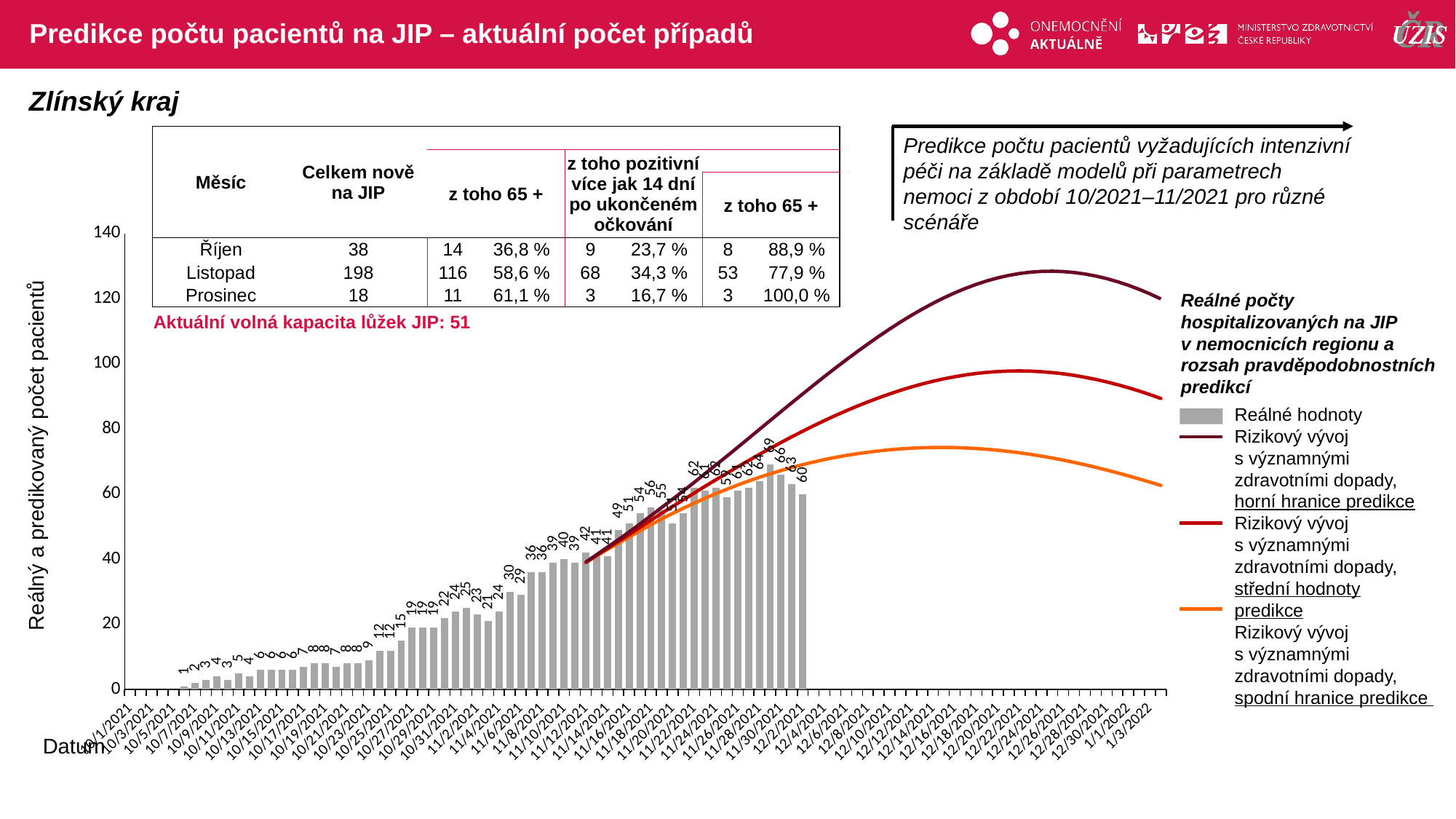

# Predikce počtu pacientů na JIP – aktuální počet případů
Zlínský kraj
| Měsíc | Celkem nově na JIP |  |  |  |  |  |  |
| --- | --- | --- | --- | --- | --- | --- | --- |
|  |  | z toho 65 + |  | z toho pozitivní více jak 14 dní po ukončeném očkování |  |  |  |
|  |  |  |  |  |  | z toho 65 + |  |
| Říjen | 38 | 14 | 36,8 % | 9 | 23,7 % | 8 | 88,9 % |
| Listopad | 198 | 116 | 58,6 % | 68 | 34,3 % | 53 | 77,9 % |
| Prosinec | 18 | 11 | 61,1 % | 3 | 16,7 % | 3 | 100,0 % |
| Aktuální volná kapacita lůžek JIP: 51 |  |  |  |  |  |  |  |
Predikce počtu pacientů vyžadujících intenzivní péči na základě modelů při parametrech nemoci z období 10/2021–11/2021 pro různé scénáře

### Chart

| Category |  |  |  |  |  |  |
|---|---|---|---|---|---|---|
| 44470 | 0.0 | None | None | None | None | None |
| 44471 | 0.0 | None | None | None | None | None |
| 44472 | 0.0 | None | None | None | None | None |
| 44473 | 0.0 | None | None | None | None | None |
| 44474 | 0.0 | None | None | None | None | None |
| 44475 | 1.0 | None | None | None | None | None |
| 44476 | 2.0 | None | None | None | None | None |
| 44477 | 3.0 | None | None | None | None | None |
| 44478 | 4.0 | None | None | None | None | None |
| 44479 | 3.0 | None | None | None | None | None |
| 44480 | 5.0 | None | None | None | None | None |
| 44481 | 4.0 | None | None | None | None | None |
| 44482 | 6.0 | None | None | None | None | None |
| 44483 | 6.0 | None | None | None | None | None |
| 44484 | 6.0 | None | None | None | None | None |
| 44485 | 6.0 | None | None | None | None | None |
| 44486 | 7.0 | None | None | None | None | None |
| 44487 | 8.0 | None | None | None | None | None |
| 44488 | 8.0 | None | None | None | None | None |
| 44489 | 7.0 | None | None | None | None | None |
| 44490 | 8.0 | None | None | None | None | None |
| 44491 | 8.0 | None | None | None | None | None |
| 44492 | 9.0 | None | None | None | None | None |
| 44493 | 12.0 | None | None | None | None | None |
| 44494 | 12.0 | None | None | None | None | None |
| 44495 | 15.0 | None | None | None | None | None |
| 44496 | 19.0 | None | None | None | None | None |
| 44497 | 19.0 | None | None | None | None | None |
| 44498 | 19.0 | None | None | None | None | None |
| 44499 | 22.0 | None | None | None | None | None |
| 44500 | 24.0 | None | None | None | None | None |
| 44501 | 25.0 | None | None | None | None | None |
| 44502 | 23.0 | None | None | None | None | None |
| 44503 | 21.0 | None | None | None | None | None |
| 44504 | 24.0 | None | None | None | None | None |
| 44505 | 30.0 | None | None | None | None | None |
| 44506 | 29.0 | None | None | None | None | None |
| 44507 | 36.0 | None | None | None | None | None |
| 44508 | 36.0 | None | None | None | None | None |
| 44509 | 39.0 | None | None | None | None | None |
| 44510 | 40.0 | None | None | None | None | None |
| 44511 | 39.0 | None | None | None | None | None |
| 44512 | 42.0 | None | 38.94857608865356 | 39.029867036936515 | 39.11161875316196 | None |
| 44513 | 41.0 | None | 41.0121532365521 | 41.20724737260295 | 41.40401775235922 | None |
| 44514 | 41.0 | None | 43.007754645224765 | 43.35269386145798 | 43.70180761727181 | None |
| 44515 | 49.0 | None | 44.914609807344874 | 45.44873733322328 | 45.99146886101937 | None |
| 44516 | 51.0 | None | 46.80947994305198 | 47.574340057408335 | 48.35491068881595 | None |
| 44517 | 54.0 | None | 48.719629602057836 | 49.760324232235554 | 50.827347663712935 | None |
| 44518 | 56.0 | None | 50.57698810663433 | 51.939025046344454 | 53.34241314916409 | None |
| 44519 | 55.0 | None | 52.3818486005303 | 54.11210726186381 | 55.904088112787825 | None |
| 44520 | 51.0 | None | 54.04516379246018 | 56.19031355123912 | 58.42387096362138 | None |
| 44521 | 54.0 | None | 55.659174258740066 | 58.265679662010065 | 60.99456363418022 | None |
| 44522 | 62.0 | None | 57.20837165329952 | 60.32218758329235 | 63.600591352961224 | None |
| 44523 | 61.0 | None | 58.73645329380192 | 62.40198058418741 | 66.28344763809925 | None |
| 44524 | 62.0 | None | 60.15002898119046 | 64.41057295892018 | 68.94838724122985 | None |
| 44525 | 59.0 | None | 61.48029205890033 | 66.37663780013749 | 71.62230156496238 | None |
| 44526 | 61.0 | None | 62.781201263469626 | 68.35222099556456 | 74.35596048963978 | None |
| 44527 | 62.0 | None | 63.99692931912292 | 70.27898571470507 | 77.08902484278045 | None |
| 44528 | 64.0 | None | 65.1475404804476 | 72.1738439067748 | 79.83561941776276 | None |
| 44529 | 69.0 | None | 66.21603894031341 | 74.01504774707489 | 82.56944423443298 | None |
| 44530 | 66.0 | None | 67.23305567677849 | 75.83035354378876 | 85.3154030069351 | None |
| 44531 | 63.0 | None | 68.17746425862916 | 77.59422801571488 | 88.04337972354458 | None |
| 44532 | 60.0 | None | 69.03795139404149 | 79.29190242978413 | 90.73477213294393 | None |
| 44533 | None | None | 69.8402120122415 | 80.94594805014754 | 93.4084477173305 | None |
| 44534 | None | None | 70.58918269828371 | 82.55687713317614 | 96.05970680271764 | None |
| 44535 | None | None | 71.258030525605 | 84.09383398832634 | 98.65269734034987 | None |
| 44536 | None | None | 71.84927051335634 | 85.55547211722912 | 101.18105854528216 | None |
| 44537 | None | None | 72.37433794331355 | 86.94993269152319 | 103.64830158930906 | None |
| 44538 | None | None | 72.83995309758998 | 88.2801795690432 | 106.05212943553353 | None |
| 44539 | None | None | 73.24372227223176 | 89.54011750089394 | 108.3810895299037 | None |
| 44540 | None | None | 73.58186095633245 | 90.72219114857758 | 110.62206823859486 | None |
| 44541 | None | None | 73.86218671146854 | 91.83042796503113 | 112.77340390936959 | None |
| 44542 | None | None | 74.07418362143798 | 92.85053806844817 | 114.81505237893458 | None |
| 44543 | None | None | 74.22042392320225 | 93.78188524747996 | 116.74113463693573 | None |
| 44544 | None | None | 74.29374311265964 | 94.61403918605258 | 118.53588896661358 | None |
| 44545 | None | None | 74.3054939901674 | 95.35544220963213 | 120.20277771203934 | None |
| 44546 | None | None | 74.25685420068558 | 96.00441151646703 | 121.73521252247949 | None |
| 44547 | None | None | 74.14730932077669 | 96.55776592559494 | 123.12535248819074 | None |
| 44548 | None | None | 73.9740762208462 | 97.00993566668298 | 124.3629262620837 | None |
| 44549 | None | None | 73.73512981742482 | 97.35650798388525 | 125.43932354436052 | None |
| 44550 | None | None | 73.43496722932721 | 97.60013565537565 | 126.3536741660939 | None |
| 44551 | None | None | 73.07556530327375 | 97.74099642227165 | 127.10283043602692 | None |
| 44552 | None | None | 72.65766237399181 | 97.77827963274305 | 127.68307771397427 | None |
| 44553 | None | None | 72.18136145687438 | 97.71079307311462 | 128.09076236307104 | None |
| 44554 | None | None | 71.64881391737606 | 97.53964598412534 | 128.3249885983256 | None |
| 44555 | None | None | 71.0619537899863 | 97.26599313005357 | 128.3853832963022 | None |
| 44556 | None | None | 70.42278785008982 | 96.89132099469353 | 128.2723862424769 | None |
| 44557 | None | None | 69.73303556372616 | 96.41708792986967 | 127.98689535438855 | None |
| 44558 | None | None | 68.99496252203474 | 95.84555136082707 | 127.53108893336682 | None |
| 44559 | None | None | 68.21049406472778 | 95.17887335848306 | 126.90752075465434 | None |
| 44560 | None | None | 67.38135318997968 | 94.41924591693251 | 126.11922717322844 | None |
| 44561 | None | None | 66.50982725237157 | 93.56964755543594 | 125.17046564802459 | None |
| 44562 | None | None | 65.59848255022415 | 92.63354958720097 | 124.06640160792281 | None |
| 44563 | None | None | 64.64973814992898 | 91.61447780643331 | 122.81264458937767 | None |
| 44564 | None | None | 63.66594537157303 | 90.51607612256453 | 121.41528031242706 | None |
| 44565 | None | None | 62.64955892494561 | 89.34225469718908 | 119.88098619347153 | None |
Reálné počty hospitalizovaných na JIP v nemocnicích regionu a rozsah pravděpodobnostních predikcí
Reálné hodnoty
Rizikový vývoj s významnými zdravotními dopady, horní hranice predikce Rizikový vývoj s významnými zdravotními dopady, střední hodnoty predikce
Rizikový vývoj s významnými zdravotními dopady, spodní hranice predikce

Reálný a predikovaný počet pacientů
Datum